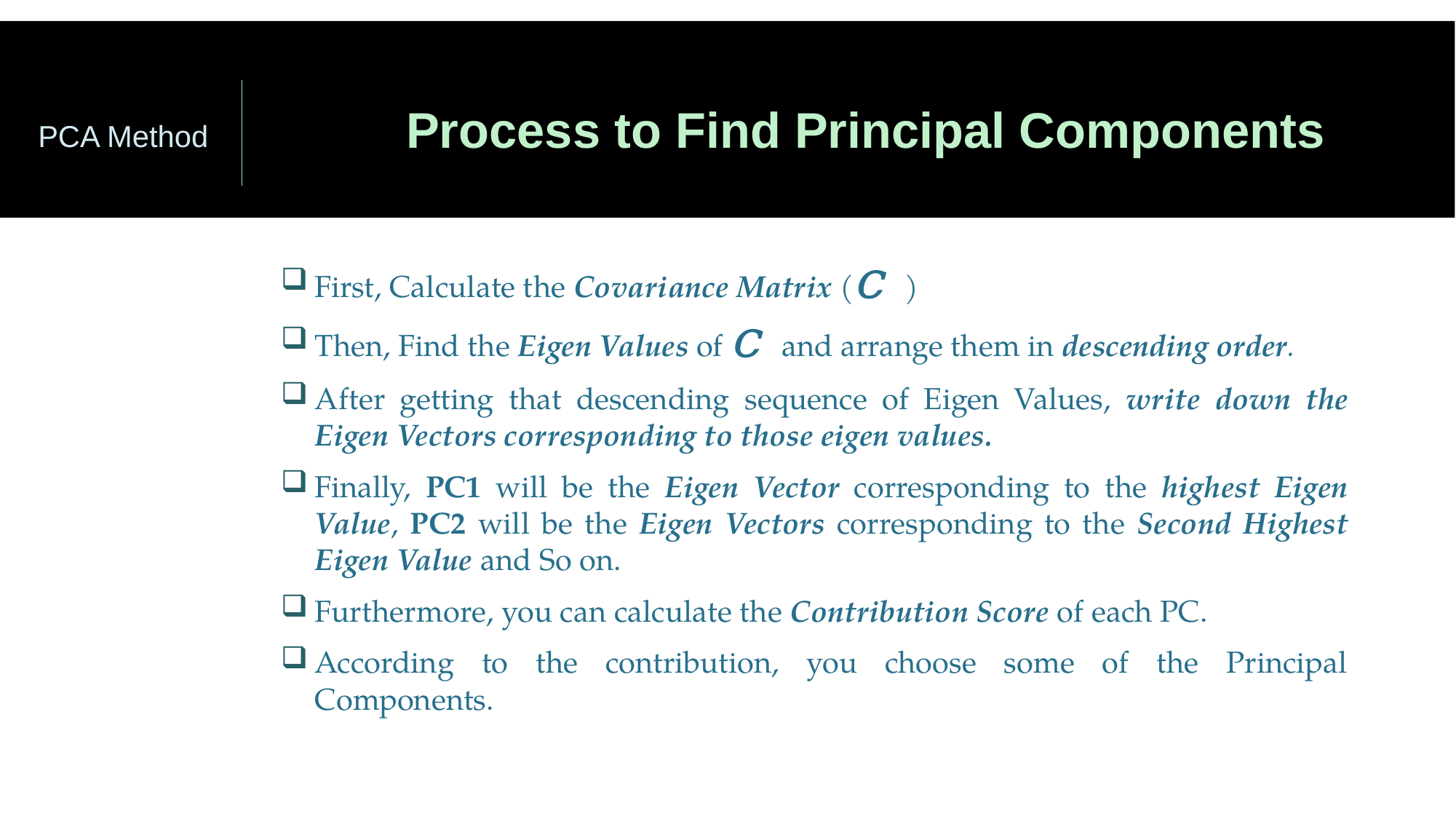

# Process to Find Principal Components
PCA Method
First, Calculate the Covariance Matrix (C  )
Then, Find the Eigen Values of C  and arrange them in descending order.
After getting that descending sequence of Eigen Values, write down the Eigen Vectors corresponding to those eigen values.
Finally, PC1 will be the Eigen Vector corresponding to the highest Eigen Value, PC2 will be the Eigen Vectors corresponding to the Second Highest Eigen Value and So on.
Furthermore, you can calculate the Contribution Score of each PC.
According to the contribution, you choose some of the Principal Components.